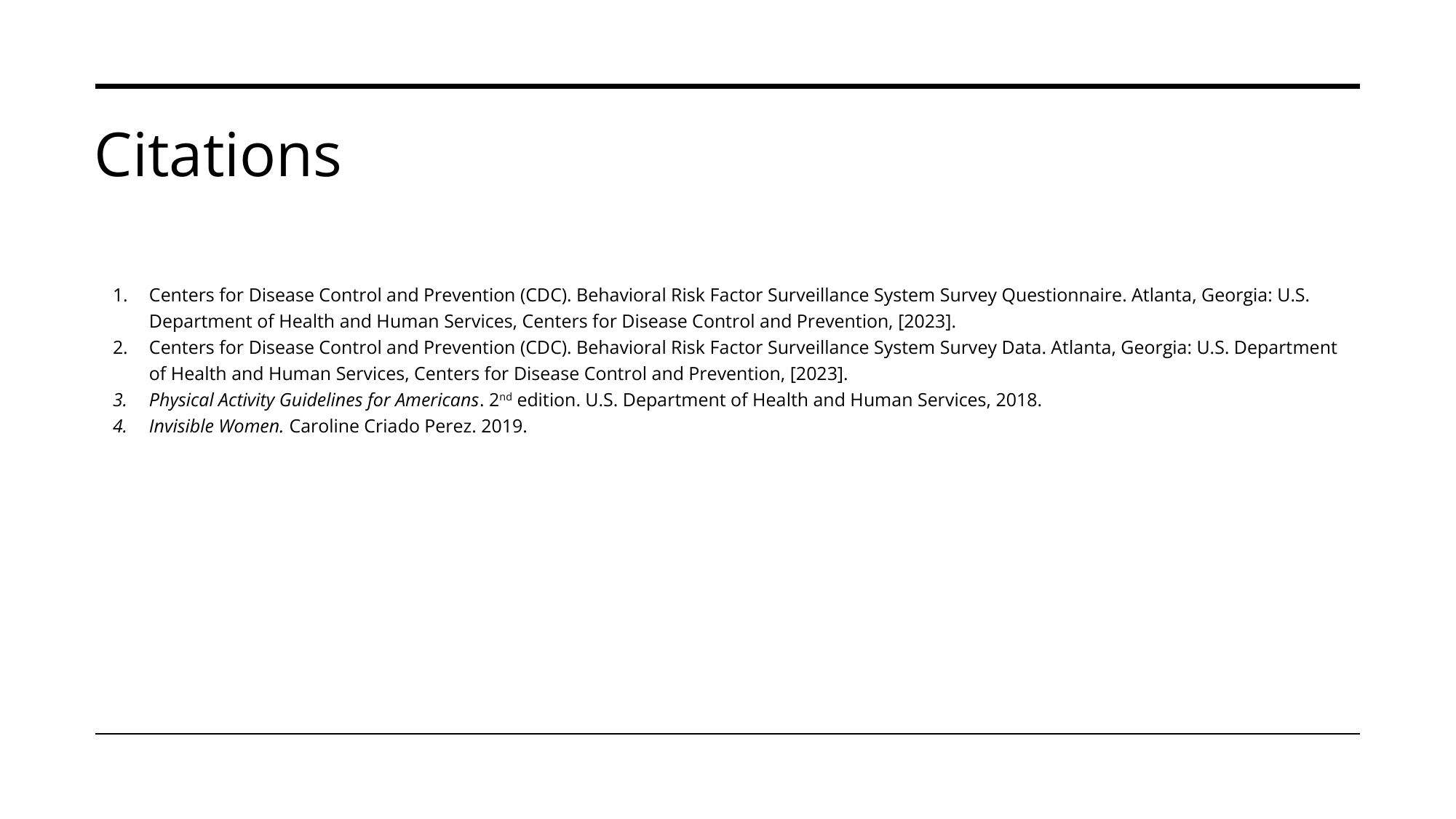

# Citations
Centers for Disease Control and Prevention (CDC). Behavioral Risk Factor Surveillance System Survey Questionnaire. Atlanta, Georgia: U.S. Department of Health and Human Services, Centers for Disease Control and Prevention, [2023].
Centers for Disease Control and Prevention (CDC). Behavioral Risk Factor Surveillance System Survey Data. Atlanta, Georgia: U.S. Department of Health and Human Services, Centers for Disease Control and Prevention, [2023].
Physical Activity Guidelines for Americans. 2nd edition. U.S. Department of Health and Human Services, 2018.
Invisible Women. Caroline Criado Perez. 2019.